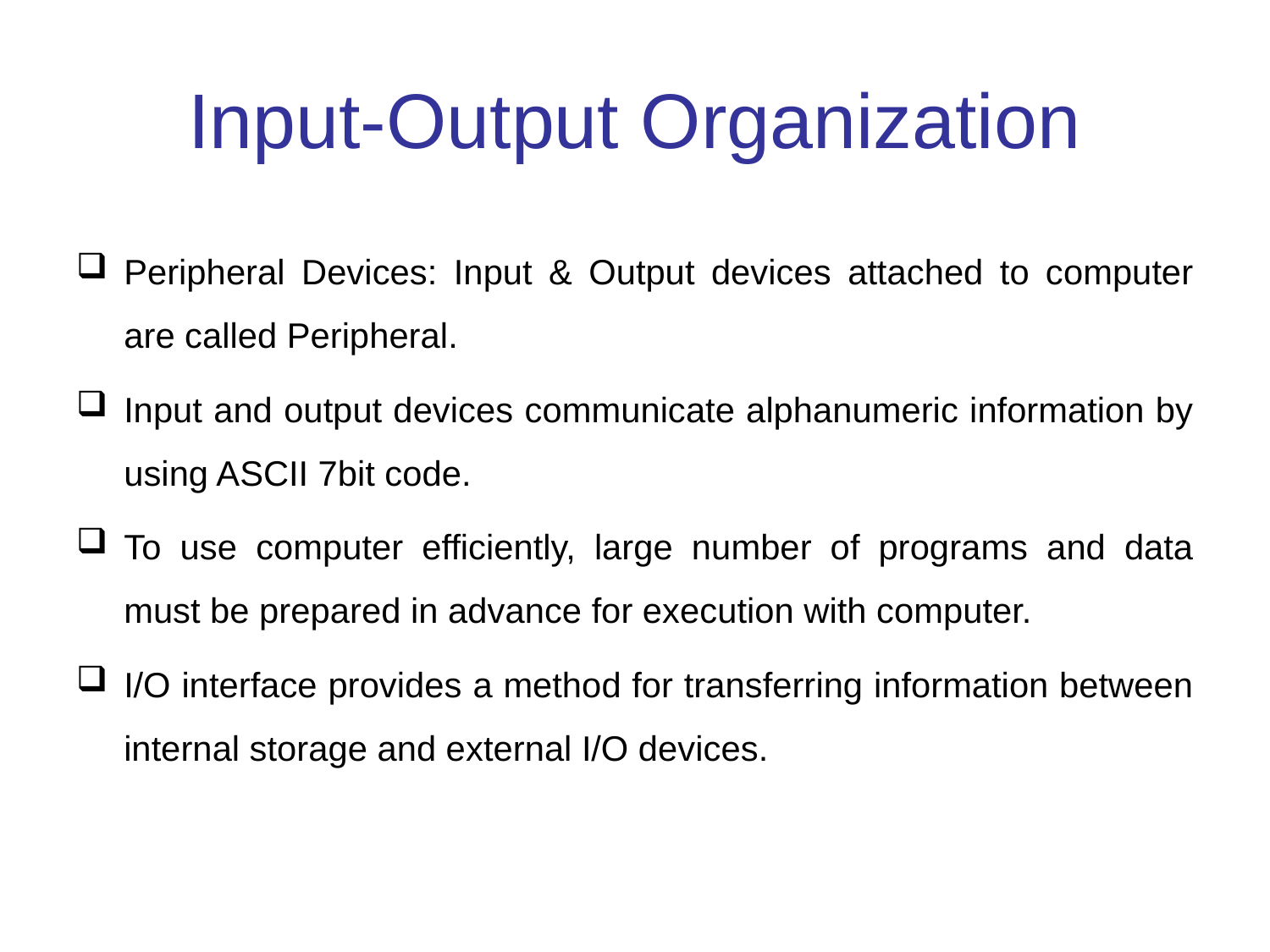

# Input-Output Organization
Peripheral Devices: Input & Output devices attached to computer are called Peripheral.
Input and output devices communicate alphanumeric information by using ASCII 7bit code.
To use computer efficiently, large number of programs and data must be prepared in advance for execution with computer.
I/O interface provides a method for transferring information between internal storage and external I/O devices.

.